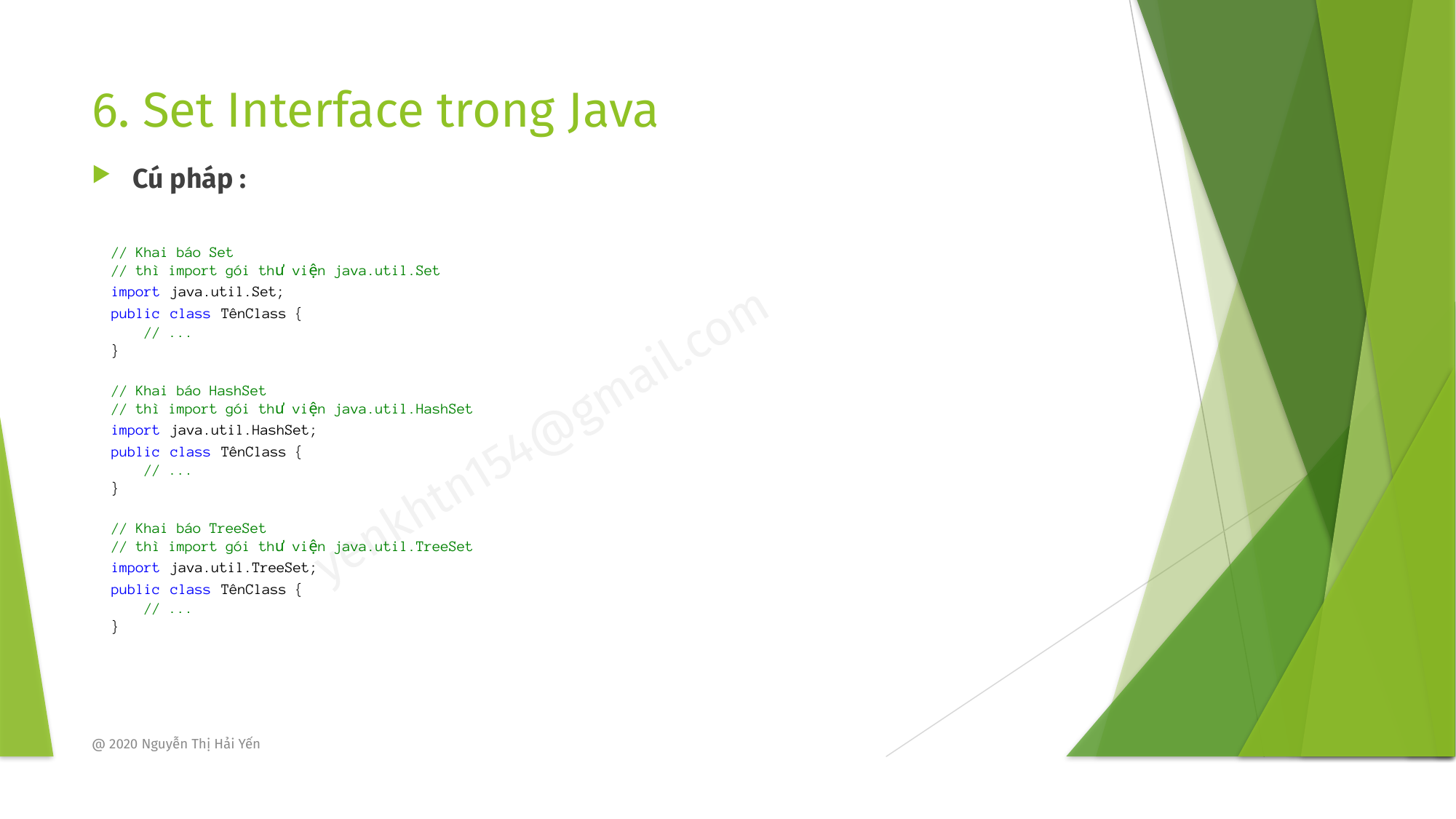

# 6. Set Interface trong Java
Cú pháp :
// Khai báo Set
// thì import gói thư viện java.util.Set
import java.util.Set;
public class TênClass {
    // ...
}

// Khai báo HashSet
// thì import gói thư viện java.util.HashSet
import java.util.HashSet;
public class TênClass {
    // ...
}

// Khai báo TreeSet
// thì import gói thư viện java.util.TreeSet
import java.util.TreeSet;
public class TênClass {
    // ...
}
@ 2020 Nguyễn Thị Hải Yến